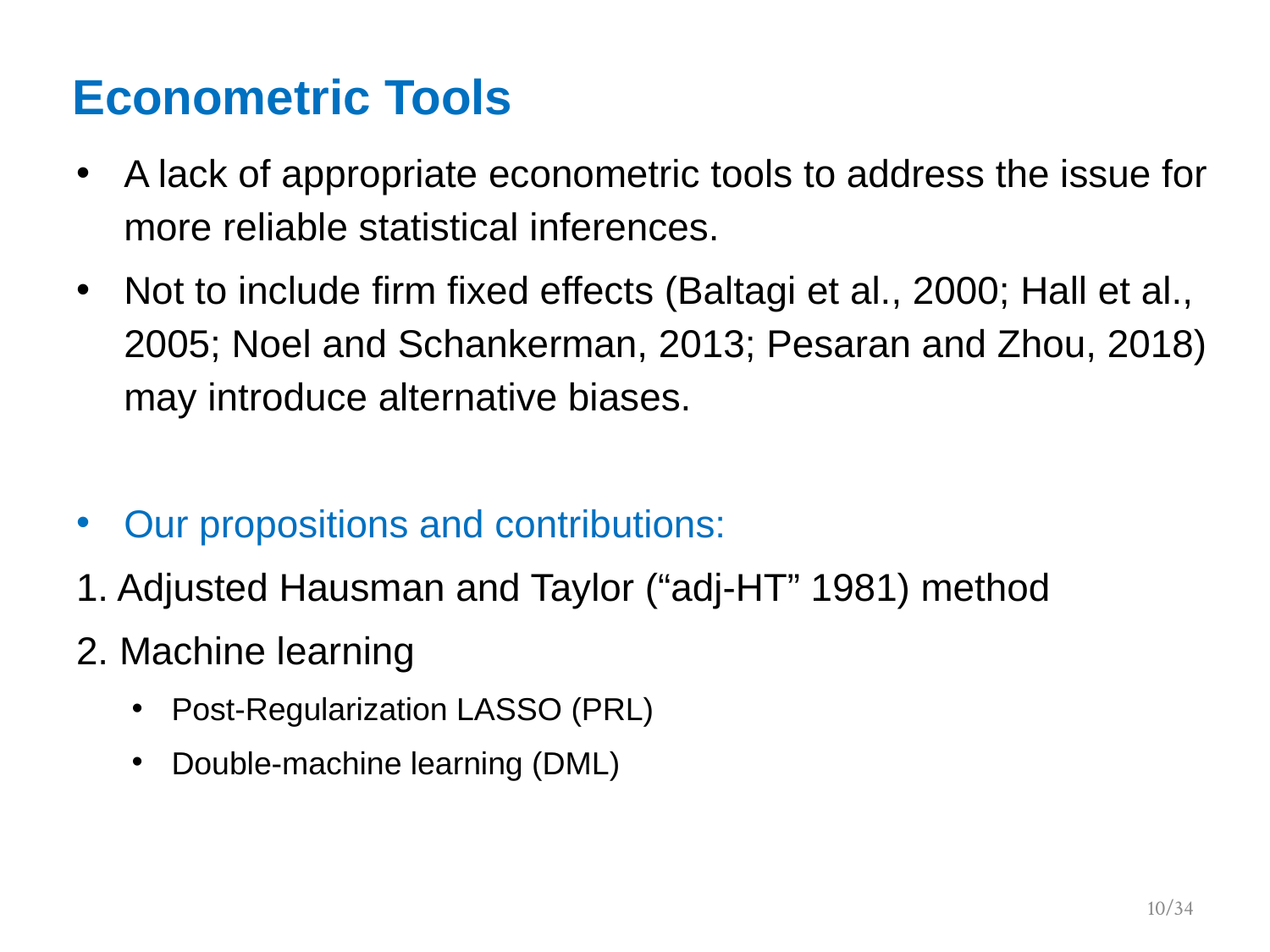

# Econometric Tools
A lack of appropriate econometric tools to address the issue for more reliable statistical inferences.
Not to include firm fixed effects (Baltagi et al., 2000; Hall et al., 2005; Noel and Schankerman, 2013; Pesaran and Zhou, 2018) may introduce alternative biases.

Our propositions and contributions:
1. Adjusted Hausman and Taylor (“adj-HT” 1981) method
2. Machine learning
Post-Regularization LASSO (PRL)
Double-machine learning (DML)

10/34